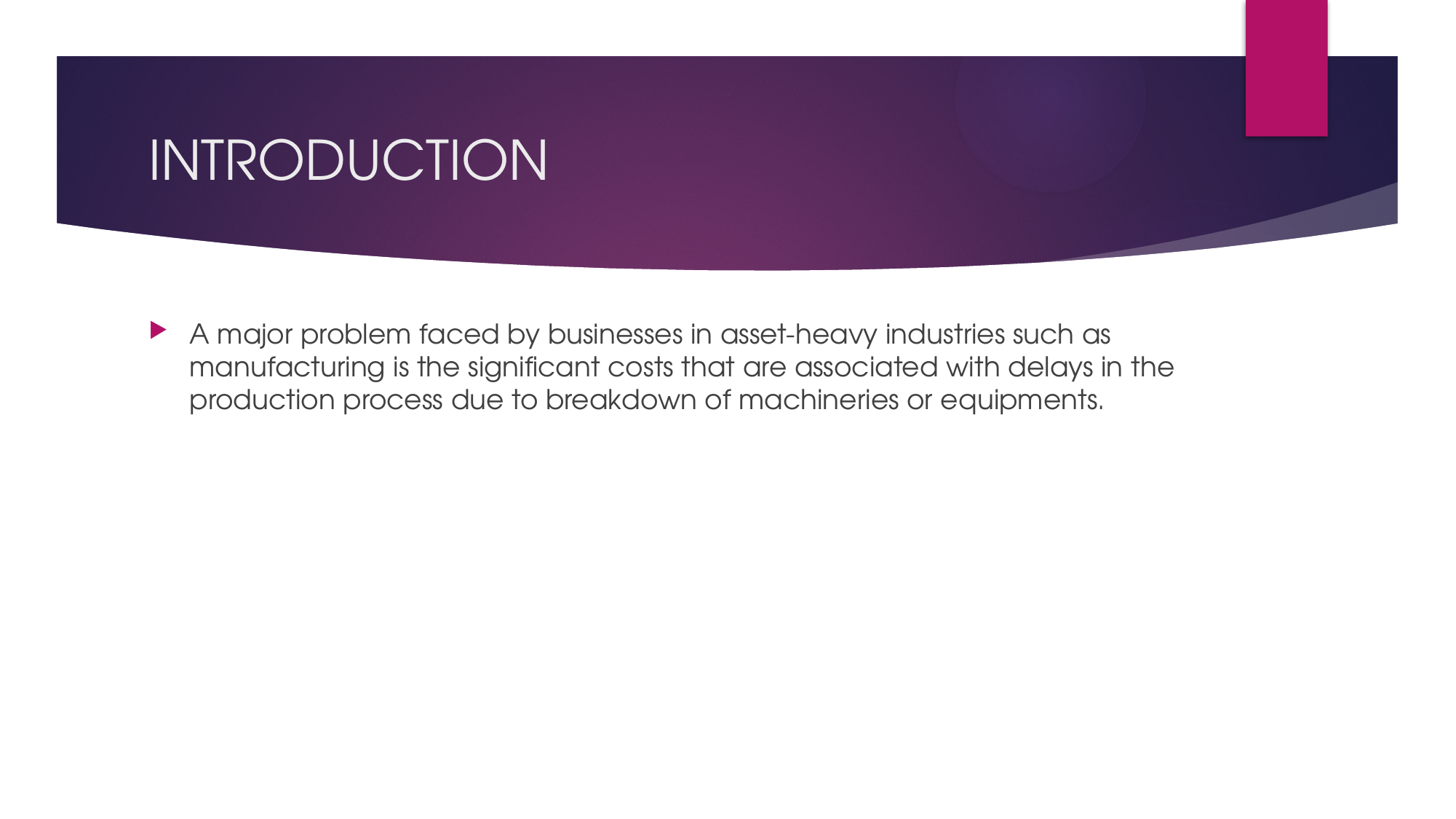

# INTRODUCTION
A major problem faced by businesses in asset-heavy industries such as manufacturing is the significant costs that are associated with delays in the production process due to breakdown of machineries or equipments.